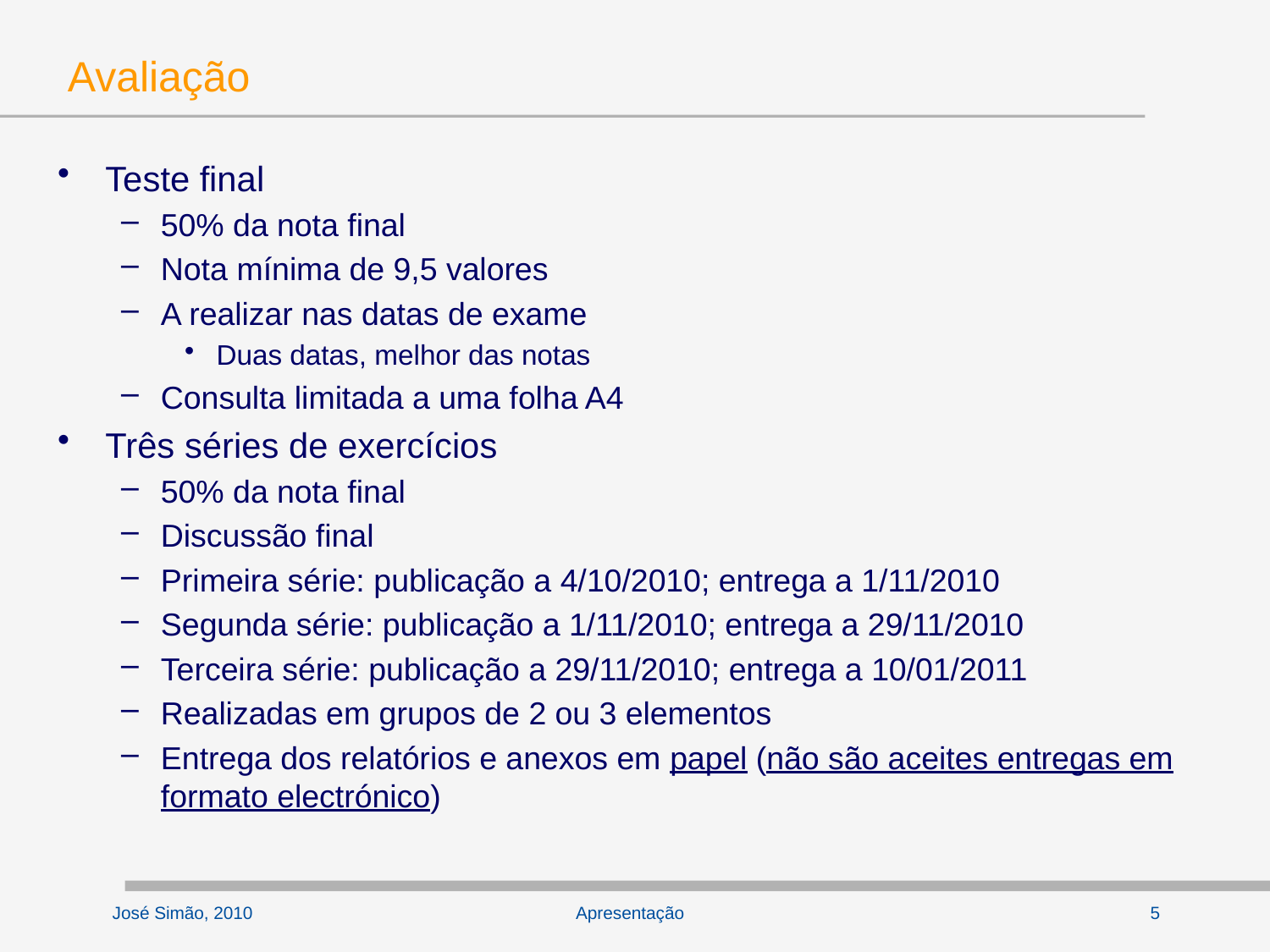

# Avaliação
Teste final
50% da nota final
Nota mínima de 9,5 valores
A realizar nas datas de exame
Duas datas, melhor das notas
Consulta limitada a uma folha A4
Três séries de exercícios
50% da nota final
Discussão final
Primeira série: publicação a 4/10/2010; entrega a 1/11/2010
Segunda série: publicação a 1/11/2010; entrega a 29/11/2010
Terceira série: publicação a 29/11/2010; entrega a 10/01/2011
Realizadas em grupos de 2 ou 3 elementos
Entrega dos relatórios e anexos em papel (não são aceites entregas em formato electrónico)

Apresentação
5